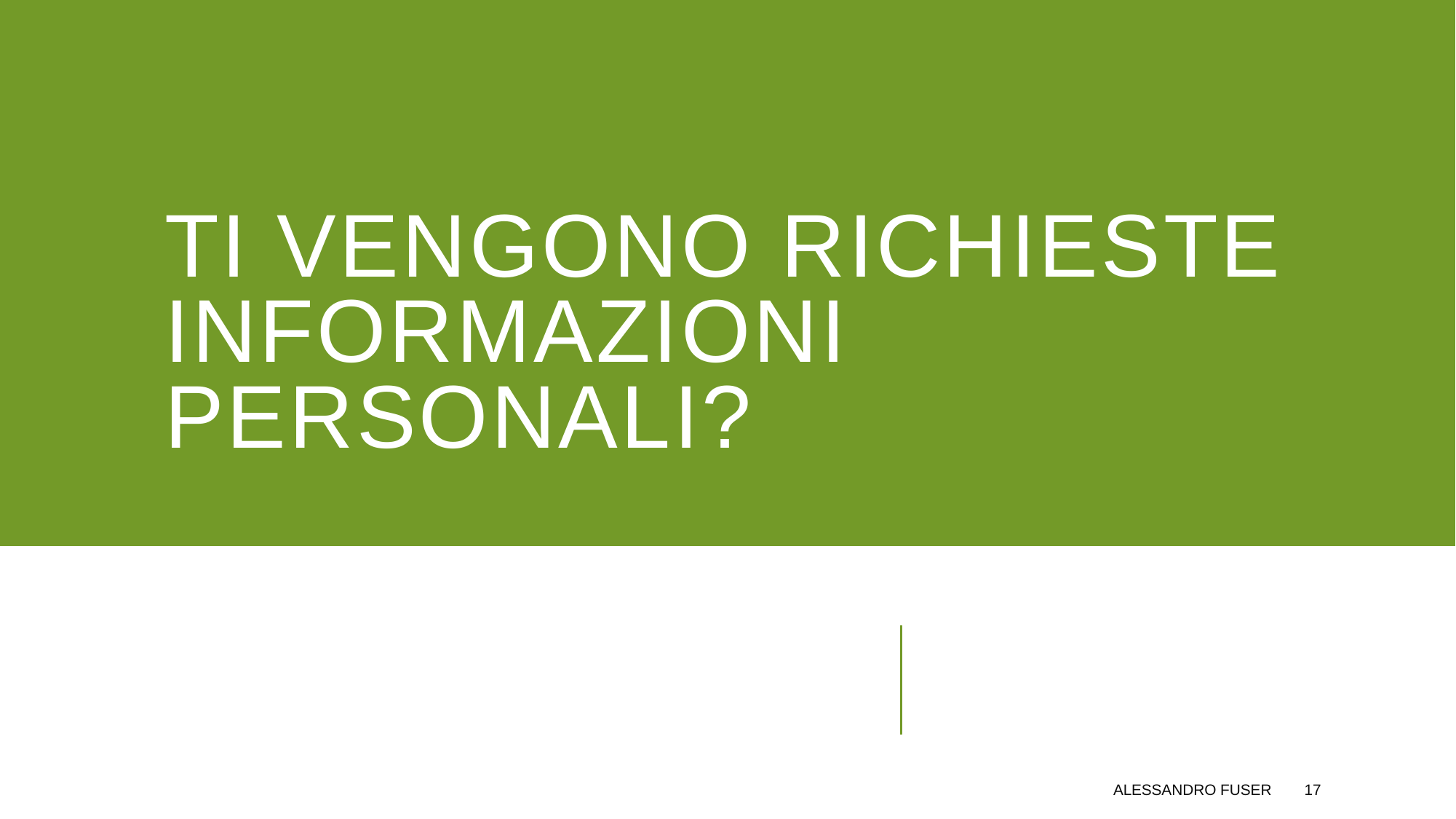

# Ti vengono richieste informazioni personali?
Alessandro Fuser
17